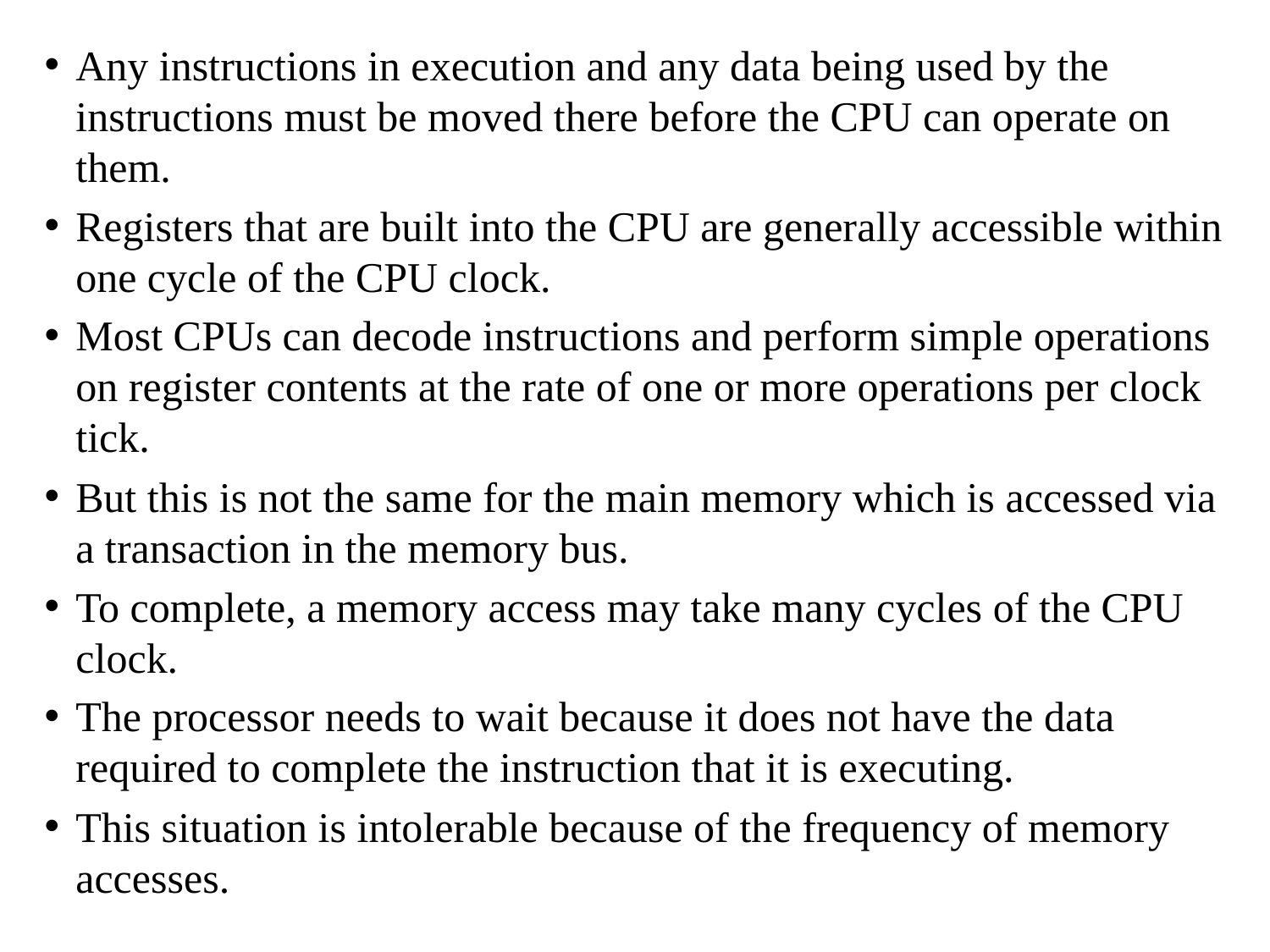

Any instructions in execution and any data being used by the instructions must be moved there before the CPU can operate on them.
Registers that are built into the CPU are generally accessible within one cycle of the CPU clock.
Most CPUs can decode instructions and perform simple operations on register contents at the rate of one or more operations per clock tick.
But this is not the same for the main memory which is accessed via a transaction in the memory bus.
To complete, a memory access may take many cycles of the CPU clock.
The processor needs to wait because it does not have the data required to complete the instruction that it is executing.
This situation is intolerable because of the frequency of memory accesses.